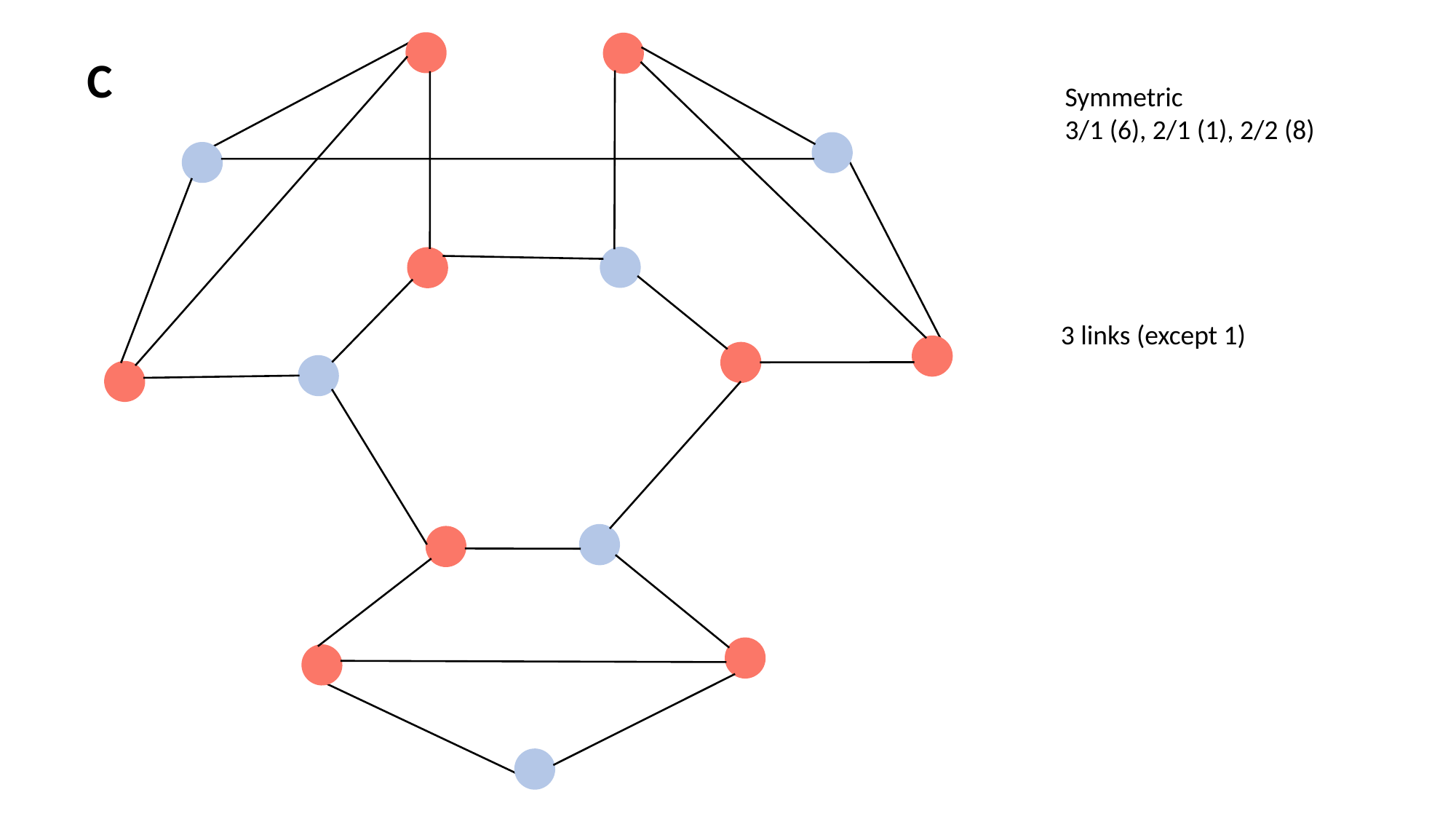

C
Symmetric
3/1 (6), 2/1 (1), 2/2 (8)

3 links (except 1)